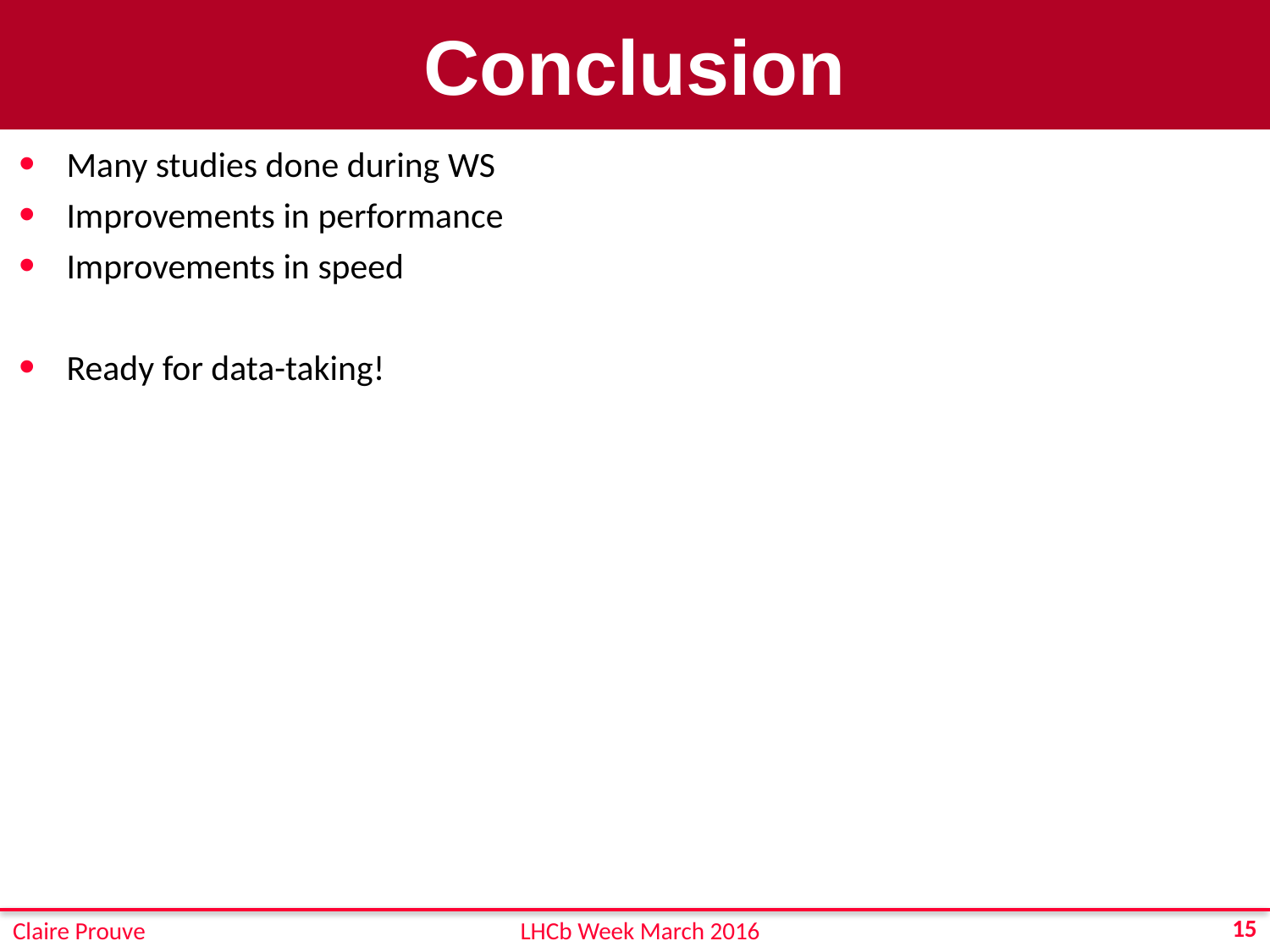

# Conclusion
Many studies done during WS
Improvements in performance
Improvements in speed

Ready for data-taking!
15
Claire Prouve
LHCb Week March 2016